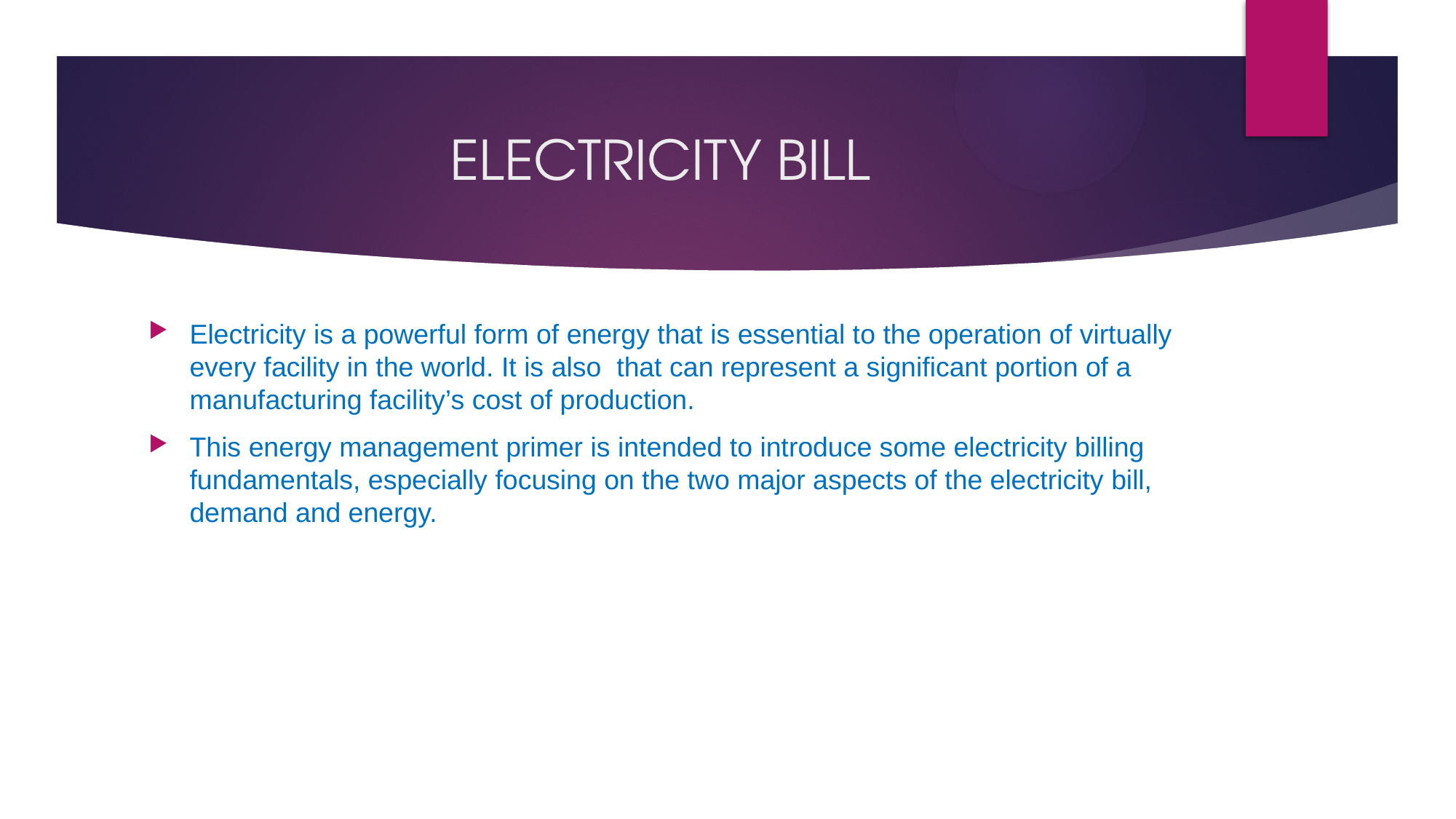

# ELECTRICITY BILL
Electricity is a powerful form of energy that is essential to the operation of virtually every facility in the world. It is also  that can represent a significant portion of a manufacturing facility’s cost of production.
This energy management primer is intended to introduce some electricity billing fundamentals, especially focusing on the two major aspects of the electricity bill, demand and energy.